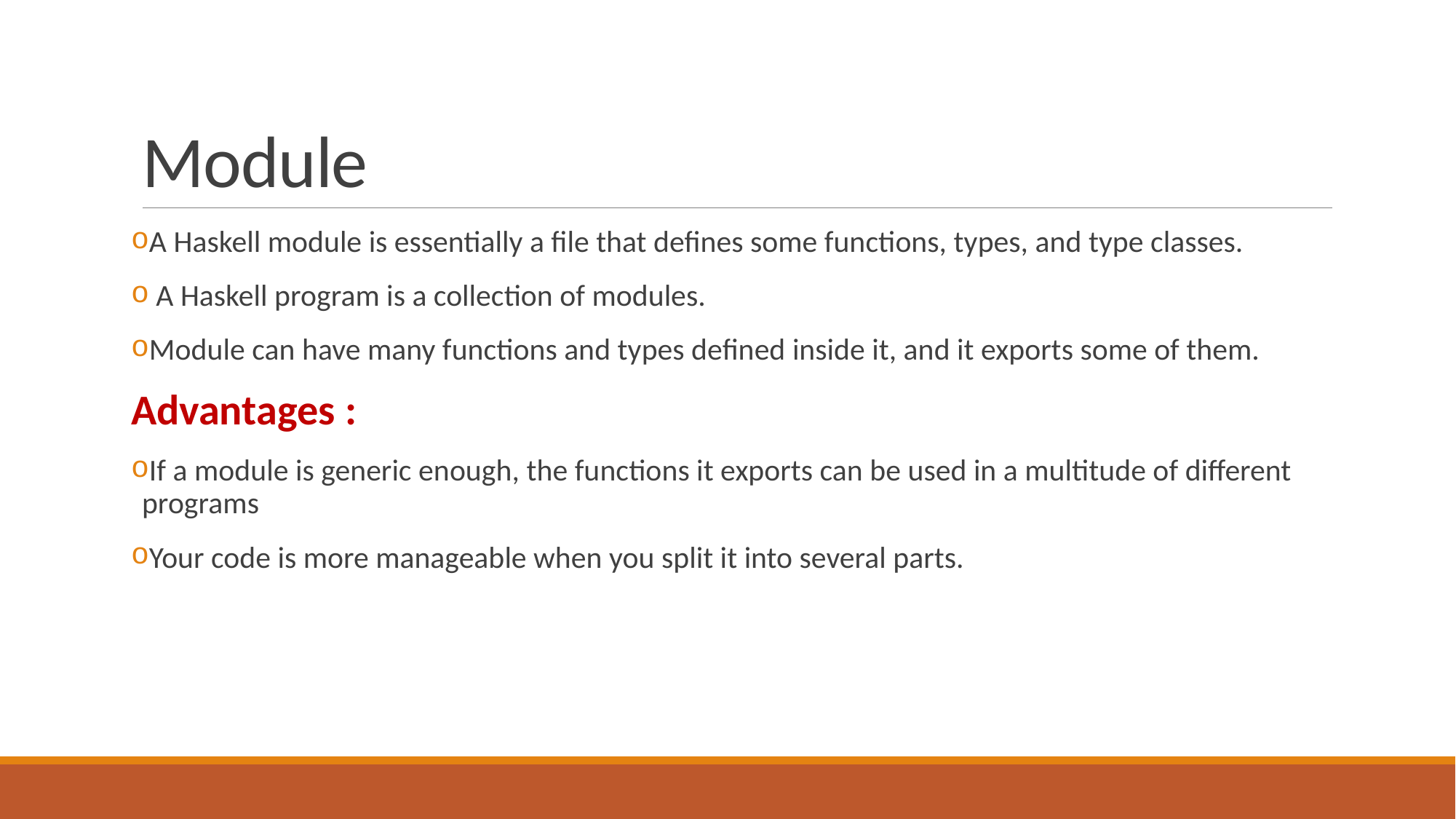

# Module
A Haskell module is essentially a file that defines some functions, types, and type classes.
 A Haskell program is a collection of modules.
Module can have many functions and types defined inside it, and it exports some of them.
Advantages :
If a module is generic enough, the functions it exports can be used in a multitude of different programs
Your code is more manageable when you split it into several parts.